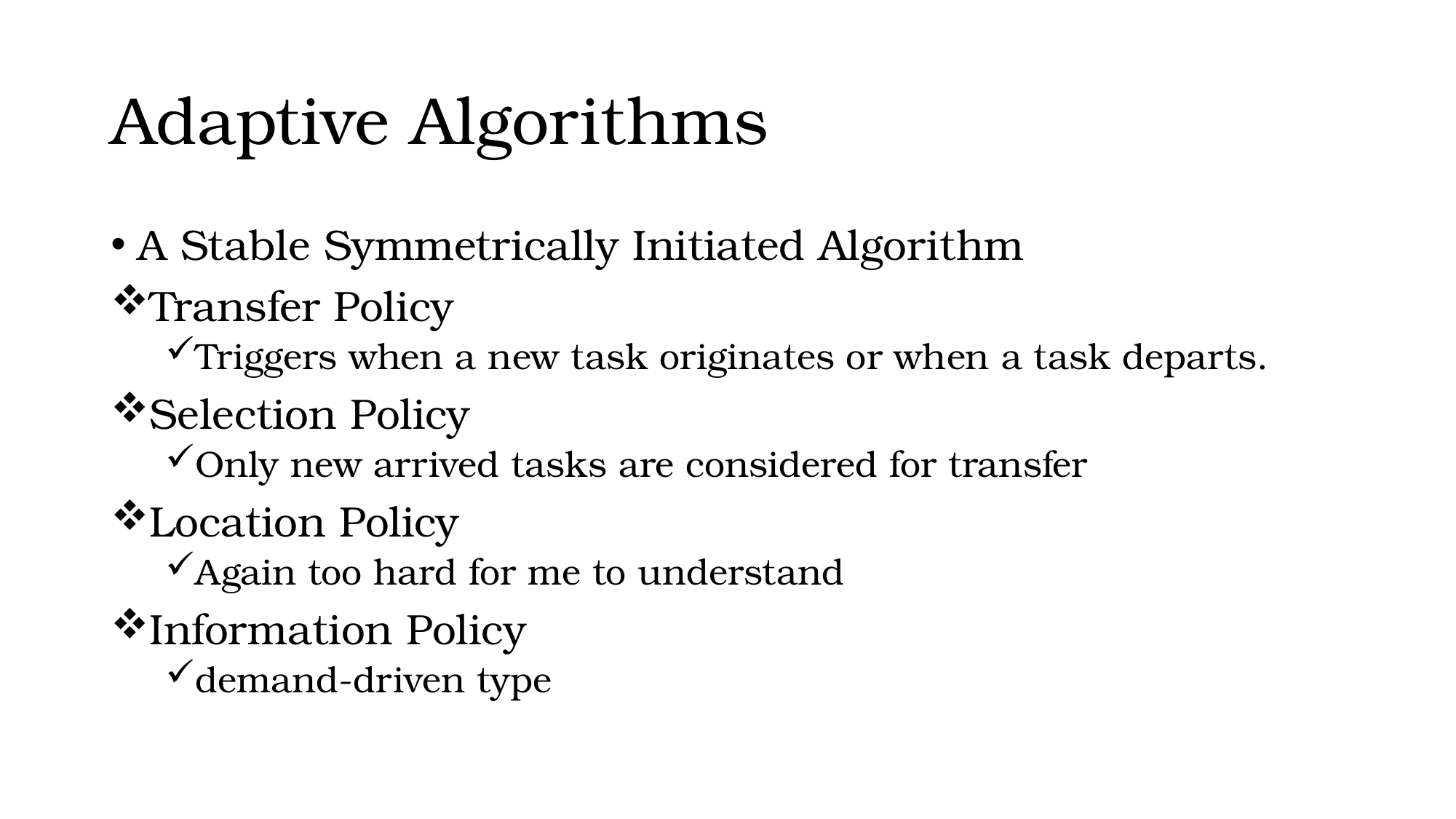

# Adaptive Algorithms
A Stable Symmetrically Initiated Algorithm
Transfer Policy
Triggers when a new task originates or when a task departs.
Selection Policy
Only new arrived tasks are considered for transfer
Location Policy
Again too hard for me to understand
Information Policy
demand-driven type